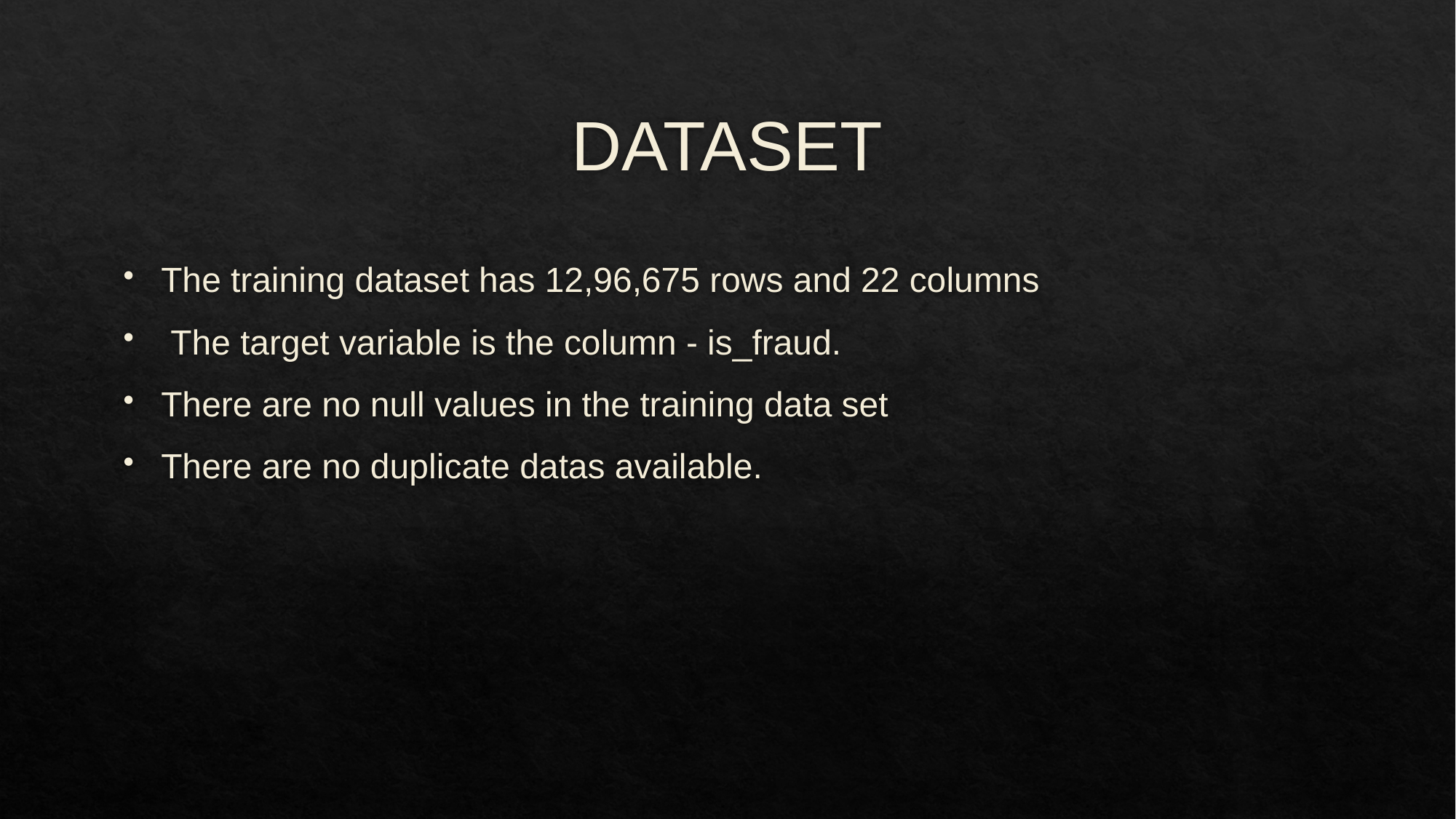

# DATASET
The training dataset has 12,96,675 rows and 22 columns
 The target variable is the column - is_fraud.
There are no null values in the training data set
There are no duplicate datas available.